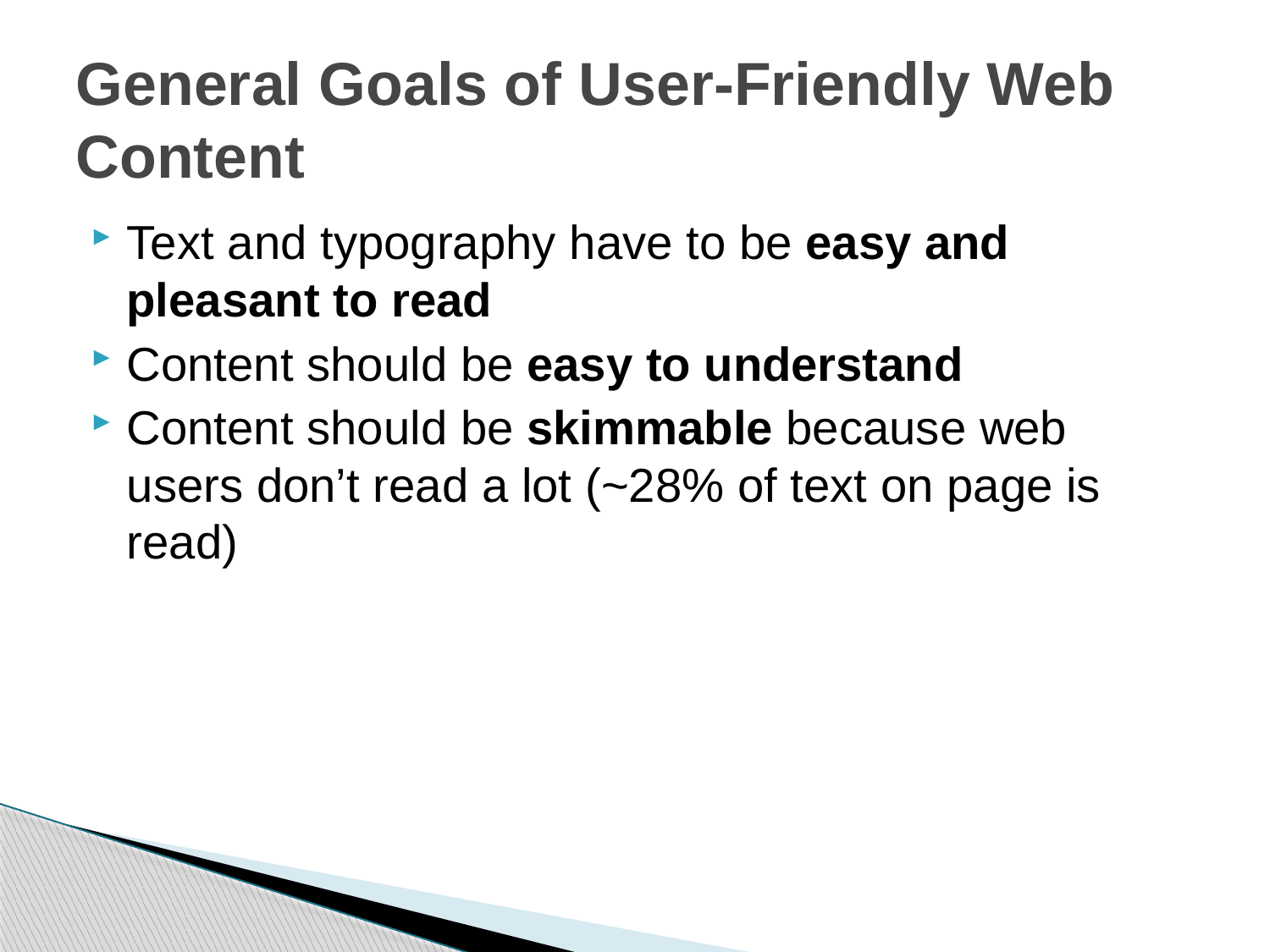

# General Goals of User-Friendly Web Content
Text and typography have to be easy and pleasant to read
Content should be easy to understand
Content should be skimmable because web users don’t read a lot (~28% of text on page is read)